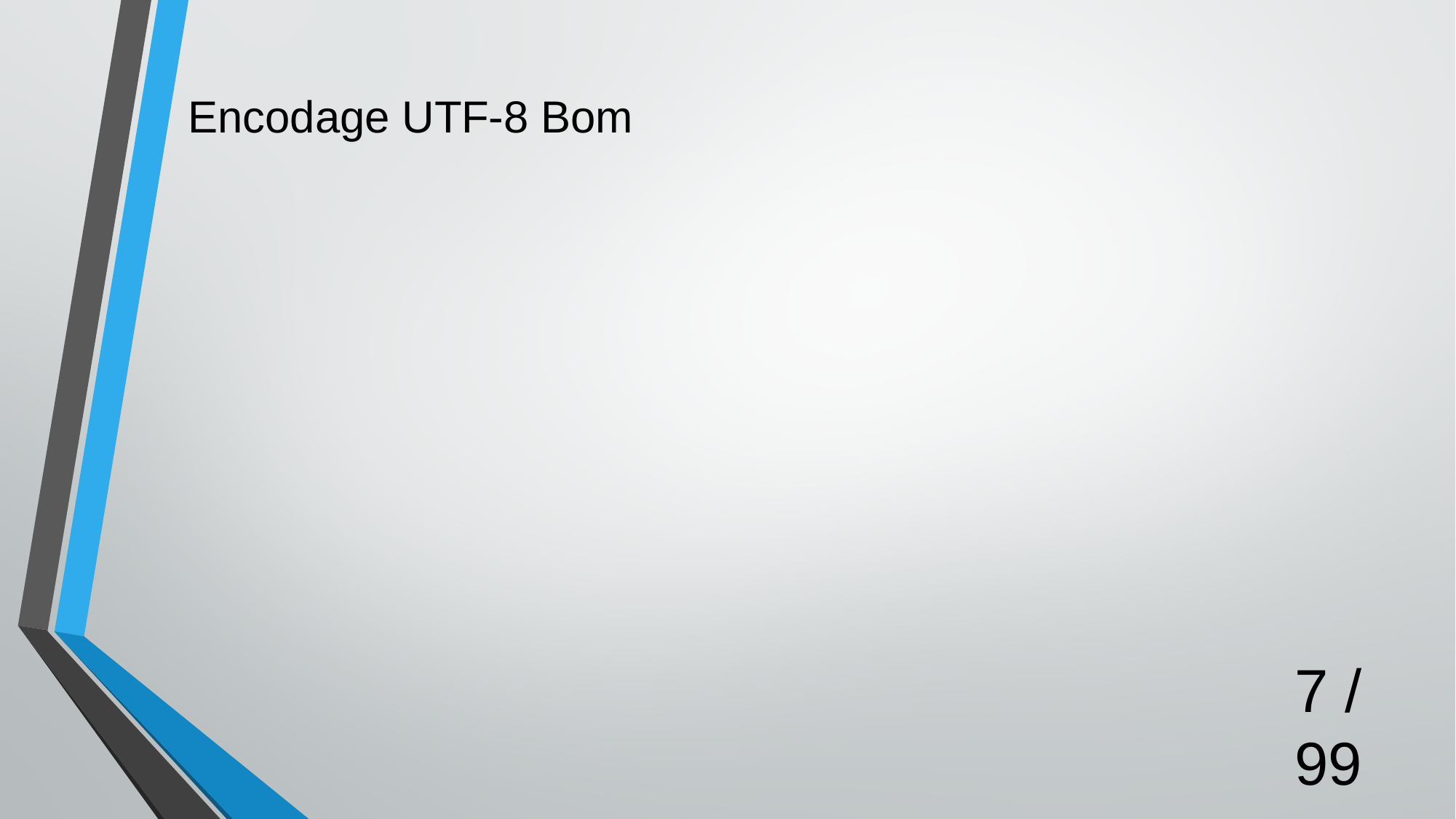

# Encodage UTF-8 Bom

7 / 99